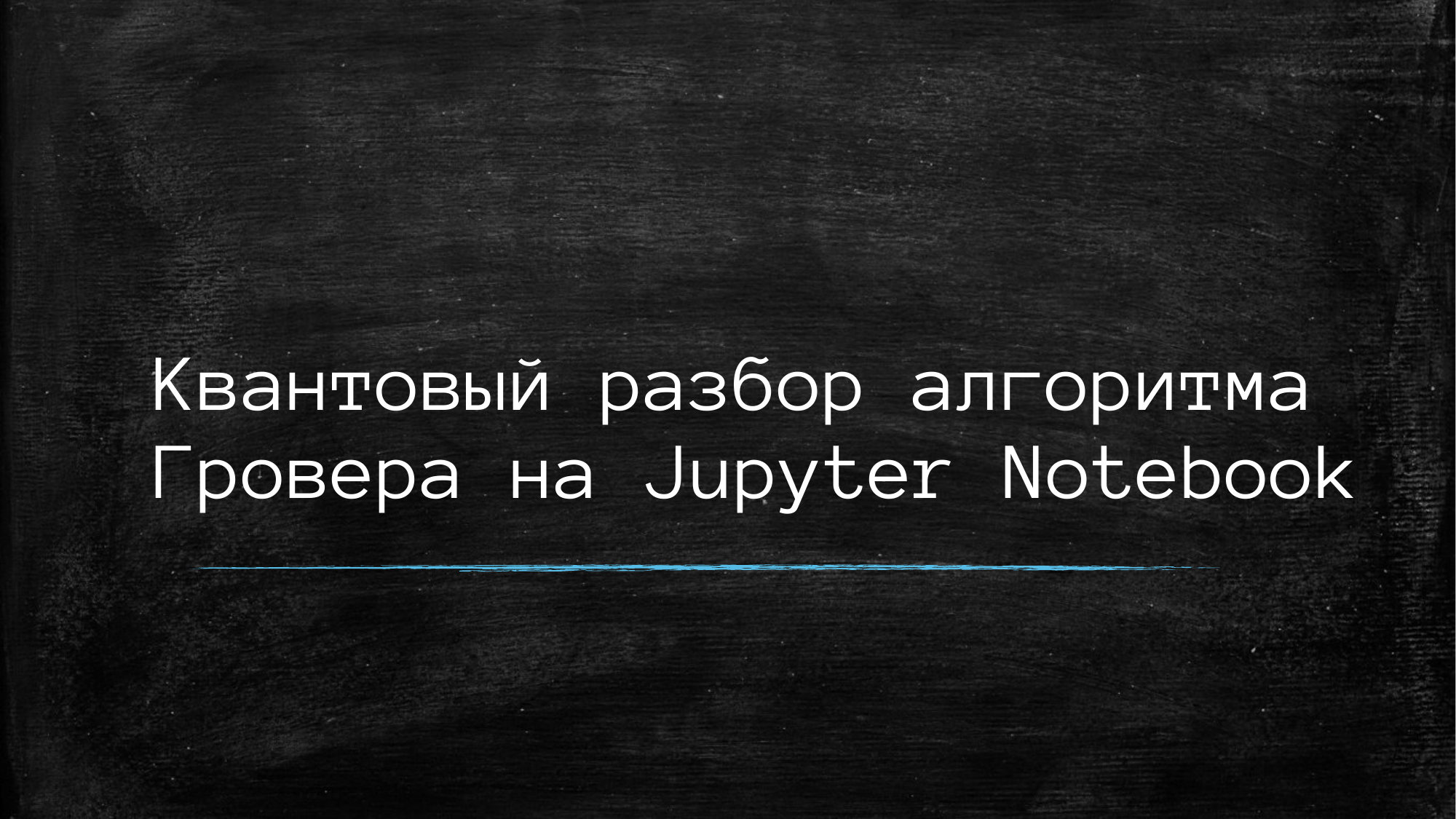

# Квантовый разбор алгоритма Гровера на Jupyter Notebook